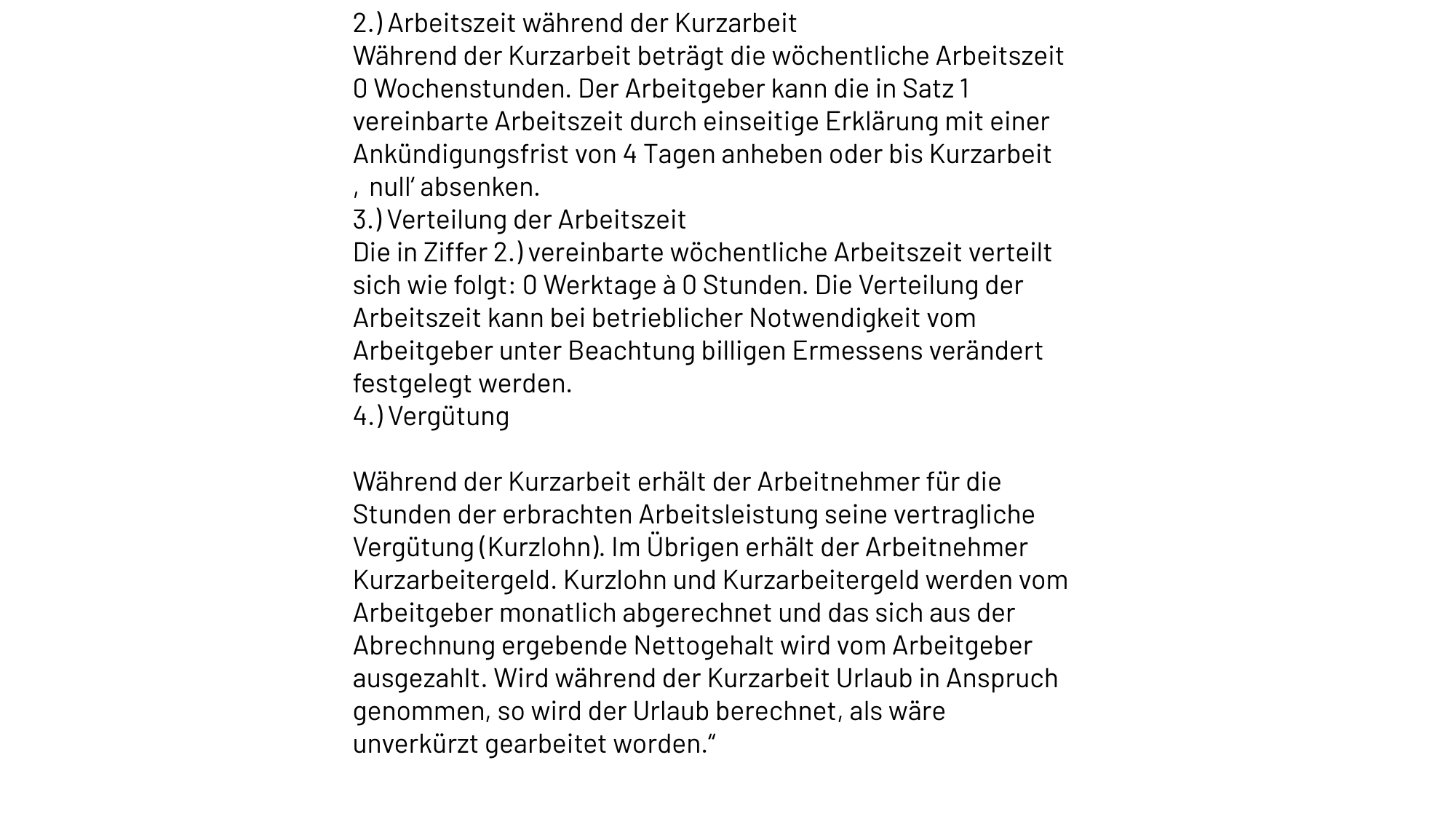

2.) Arbeitszeit während der Kurzarbeit
Während der Kurzarbeit beträgt die wöchentliche Arbeitszeit 0 Wochenstunden. Der Arbeitgeber kann die in Satz 1 vereinbarte Arbeitszeit durch einseitige Erklärung mit einer Ankündigungsfrist von 4 Tagen anheben oder bis Kurzarbeit ‚null‘ absenken.
3.) Verteilung der Arbeitszeit
Die in Ziffer 2.) vereinbarte wöchentliche Arbeitszeit verteilt sich wie folgt: 0 Werktage à 0 Stunden. Die Verteilung der Arbeitszeit kann bei betrieblicher Notwendigkeit vom Arbeitgeber unter Beachtung billigen Ermessens verändert festgelegt werden.
4.) Vergütung

Während der Kurzarbeit erhält der Arbeitnehmer für die Stunden der erbrachten Arbeitsleistung seine vertragliche Vergütung (Kurzlohn). Im Übrigen erhält der Arbeitnehmer Kurzarbeitergeld. Kurzlohn und Kurzarbeitergeld werden vom Arbeitgeber monatlich abgerechnet und das sich aus der Abrechnung ergebende Nettogehalt wird vom Arbeitgeber ausgezahlt. Wird während der Kurzarbeit Urlaub in Anspruch genommen, so wird der Urlaub berechnet, als wäre unverkürzt gearbeitet worden.“